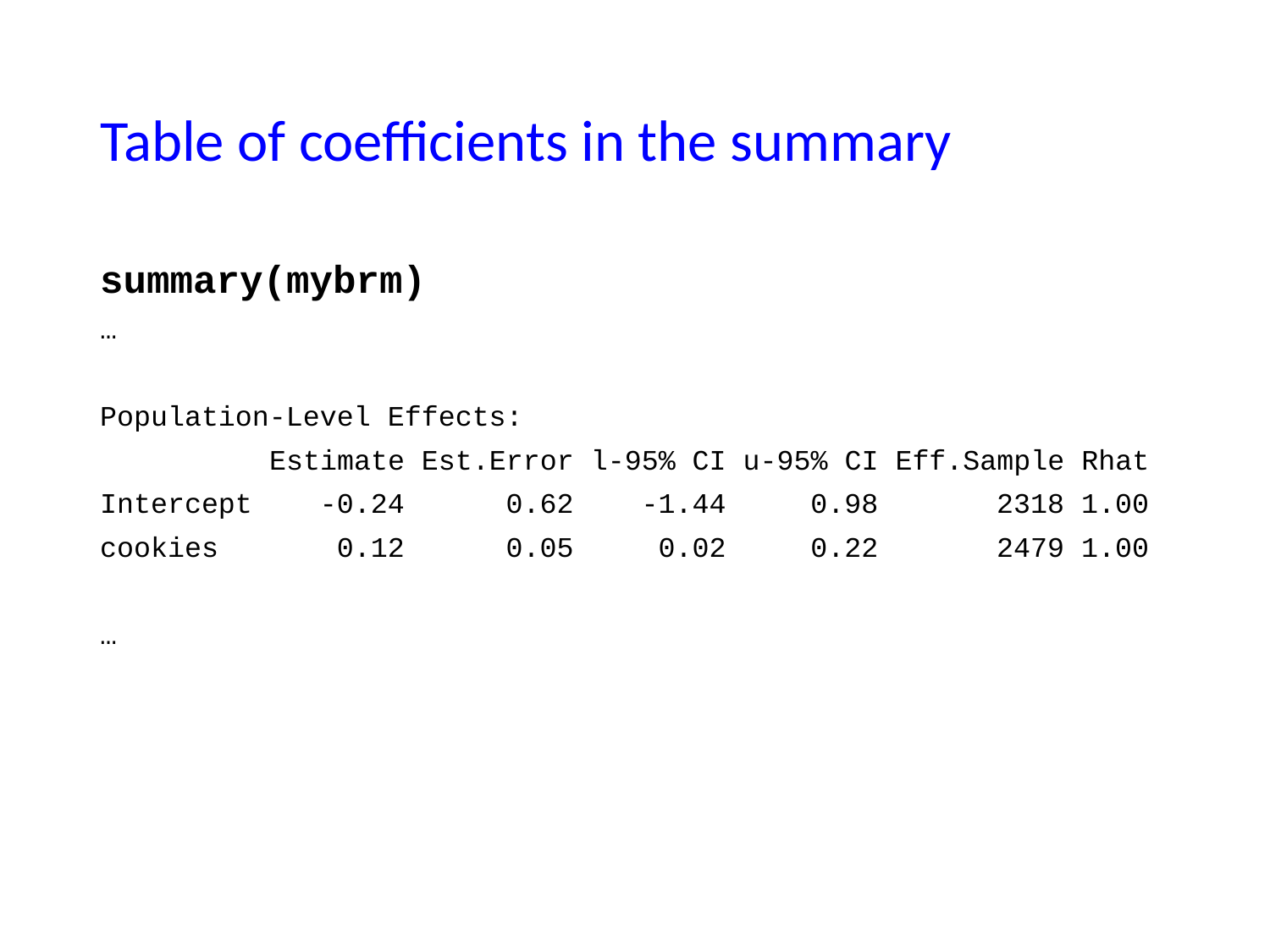

# Table of coefficients in the summary
summary(mybrm)
…

Population-Level Effects:
          Estimate Est.Error l-95% CI u-95% CI Eff.Sample Rhat
Intercept    -0.24      0.62    -1.44     0.98       2318 1.00
cookies       0.12      0.05     0.02     0.22       2479 1.00

…